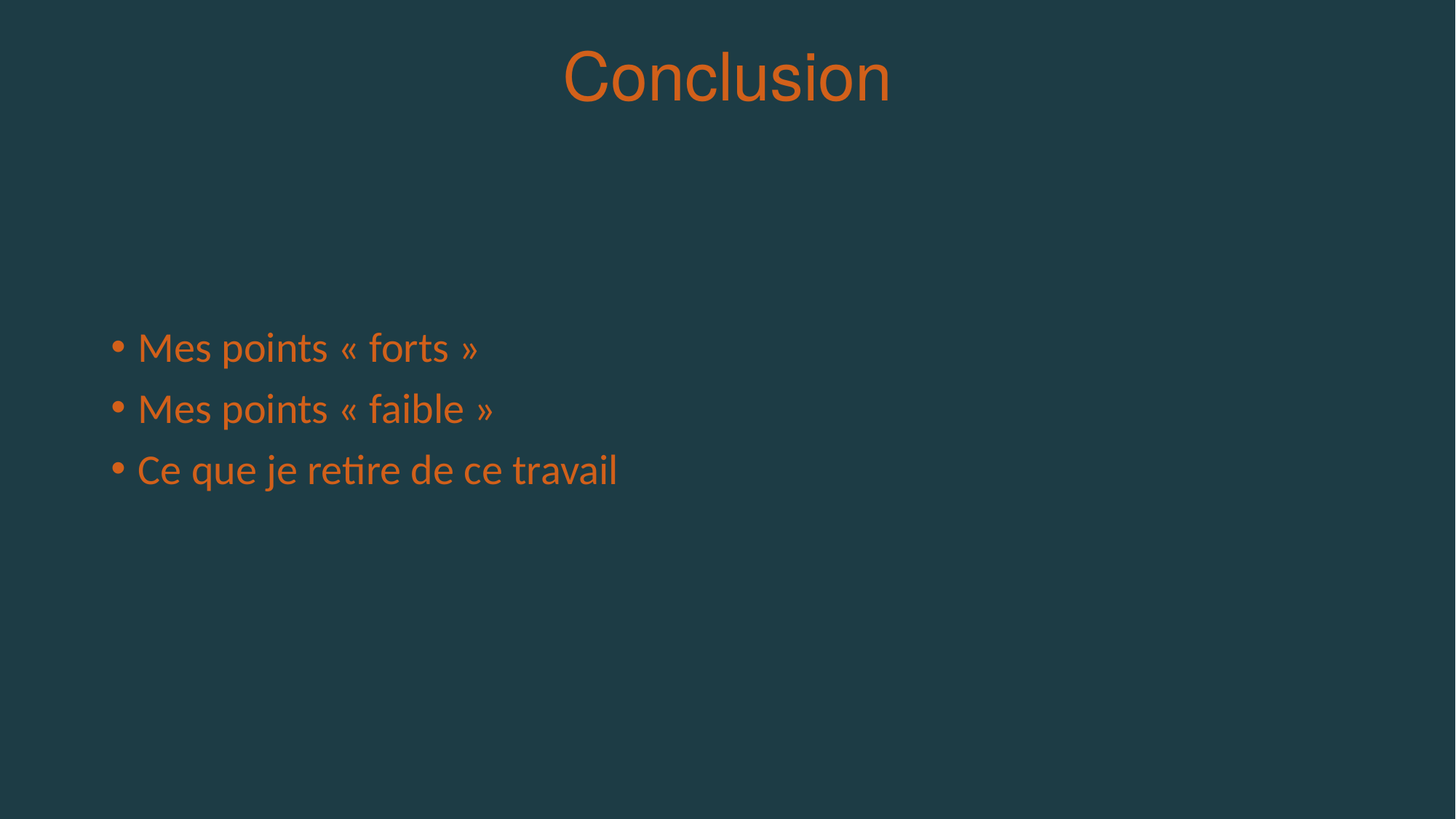

# Conclusion
Mes points « forts »
Mes points « faible »
Ce que je retire de ce travail